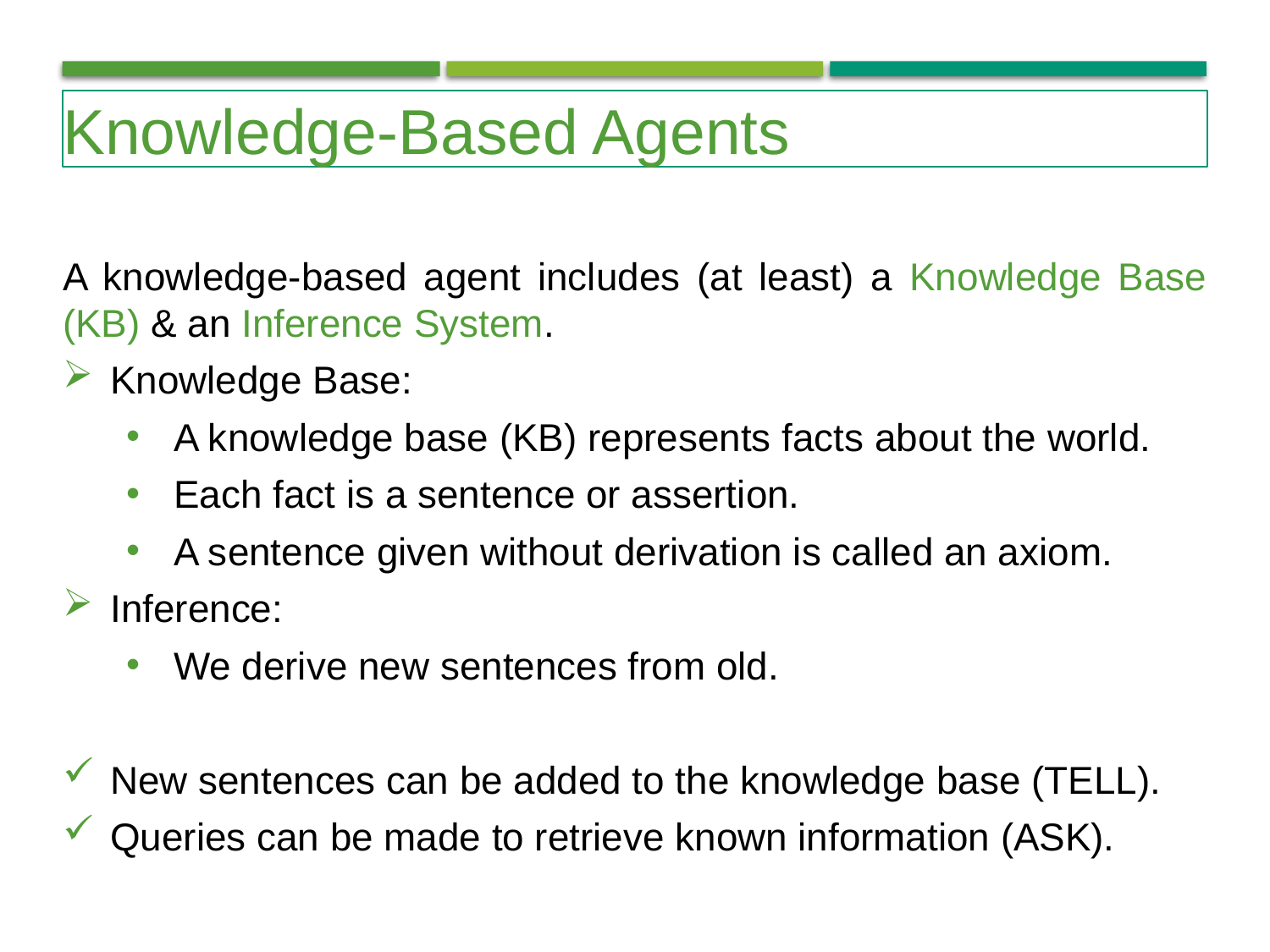

Knowledge-Based Agents
A knowledge-based agent includes (at least) a Knowledge Base (KB) & an Inference System.
Knowledge Base:
A knowledge base (KB) represents facts about the world.
Each fact is a sentence or assertion.
A sentence given without derivation is called an axiom.
Inference:
We derive new sentences from old.

New sentences can be added to the knowledge base (TELL).
Queries can be made to retrieve known information (ASK).